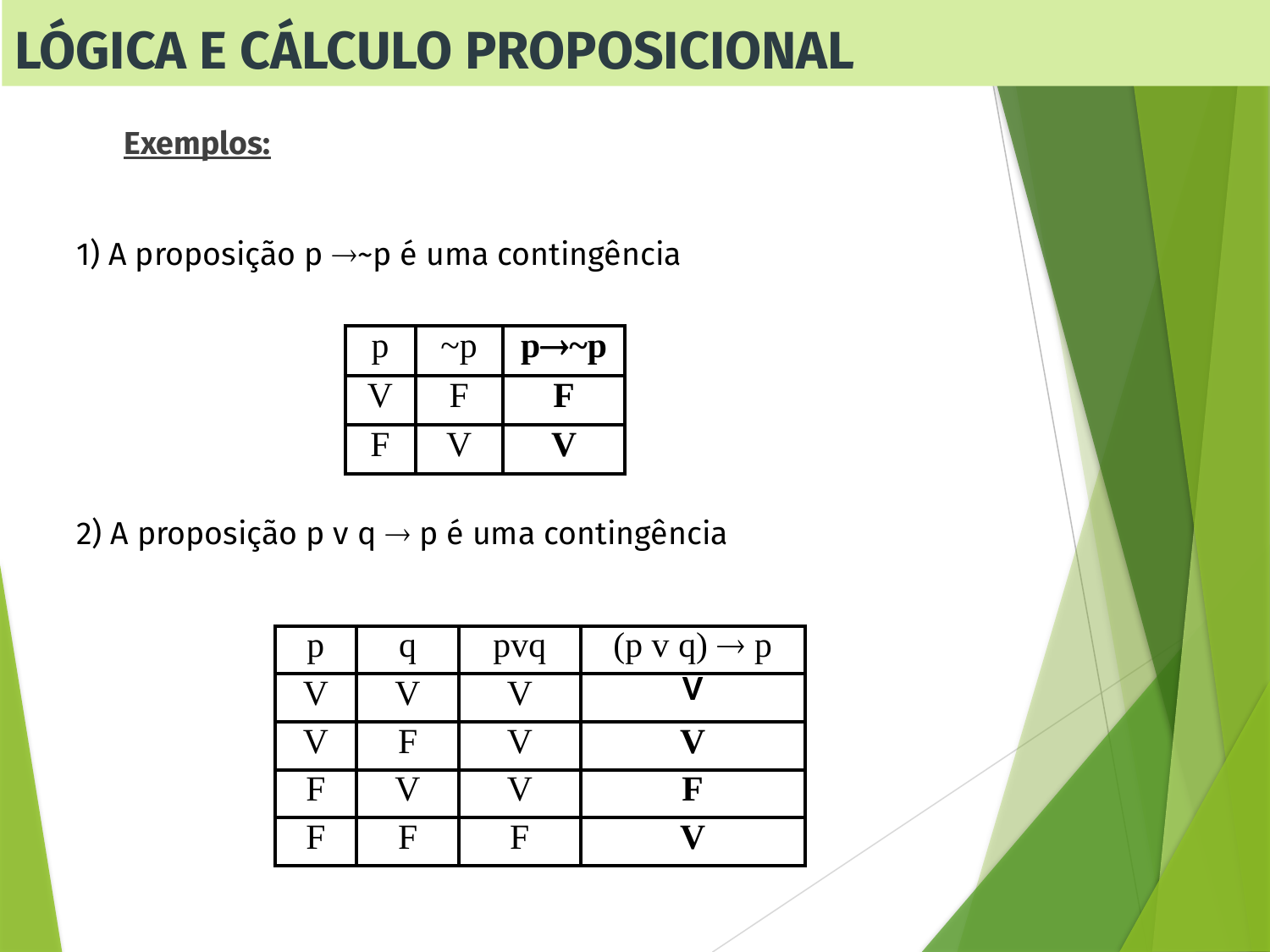

Lógica e Cálculo Proposicional
	Exemplos:

1) A proposição p →~p é uma contingência

2) A proposição p v q → p é uma contingência
| p | ~p | p→~p |
| --- | --- | --- |
| V | F | F |
| F | V | V |
| p | q | pvq | (p v q) → p |
| --- | --- | --- | --- |
| V | V | V | V |
| V | F | V | V |
| F | V | V | F |
| F | F | F | V |